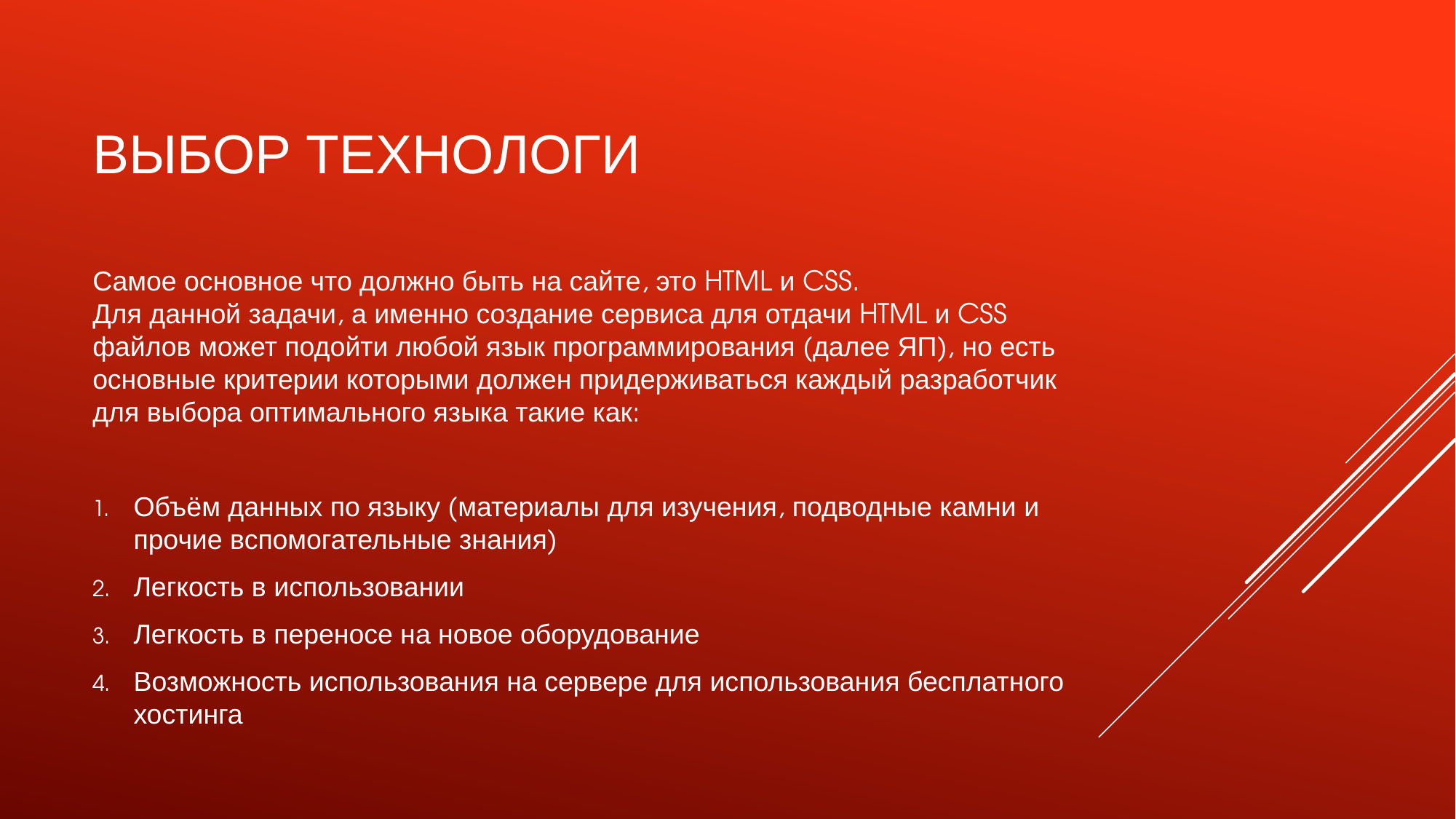

# Выбор технологи
Самое основное что должно быть на сайте, это HTML и CSS.
Для данной задачи, а именно создание сервиса для отдачи HTML и CSS файлов может подойти любой язык программирования (далее ЯП), но есть основные критерии которыми должен придерживаться каждый разработчик для выбора оптимального языка такие как:

Объём данных по языку (материалы для изучения, подводные камни и прочие вспомогательные знания)
Легкость в использовании
Легкость в переносе на новое оборудование
Возможность использования на сервере для использования бесплатного хостинга